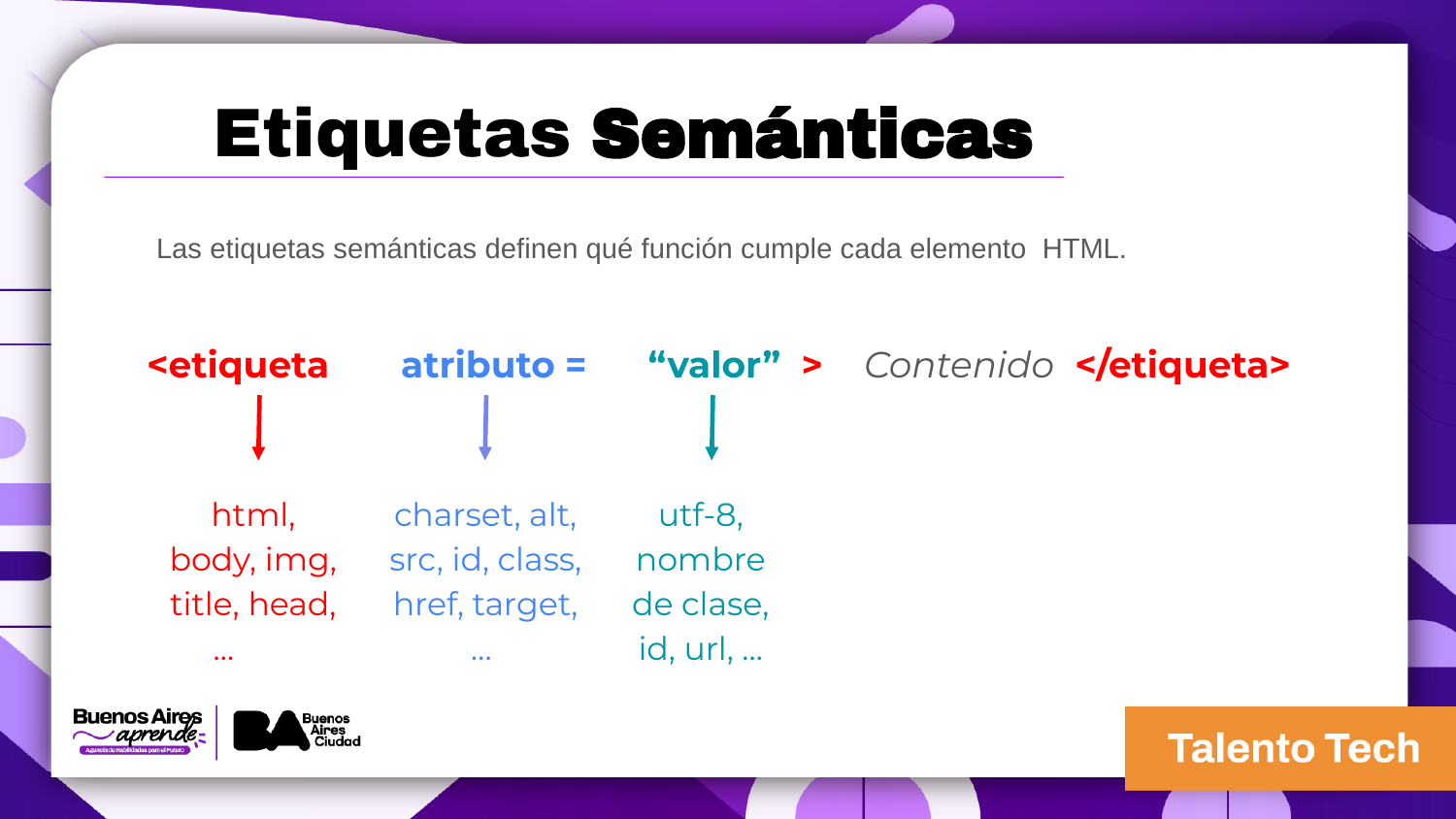

Etiquetas Semánticas
Las etiquetas semánticas definen qué función cumple cada elemento  HTML.
<etiqueta       atributo =      “valor”  >    Contenido  </etiqueta>
html, body, img, title, head, …
charset, alt, src, id, class, href, target, …
utf-8, nombre de clase, id, url, …